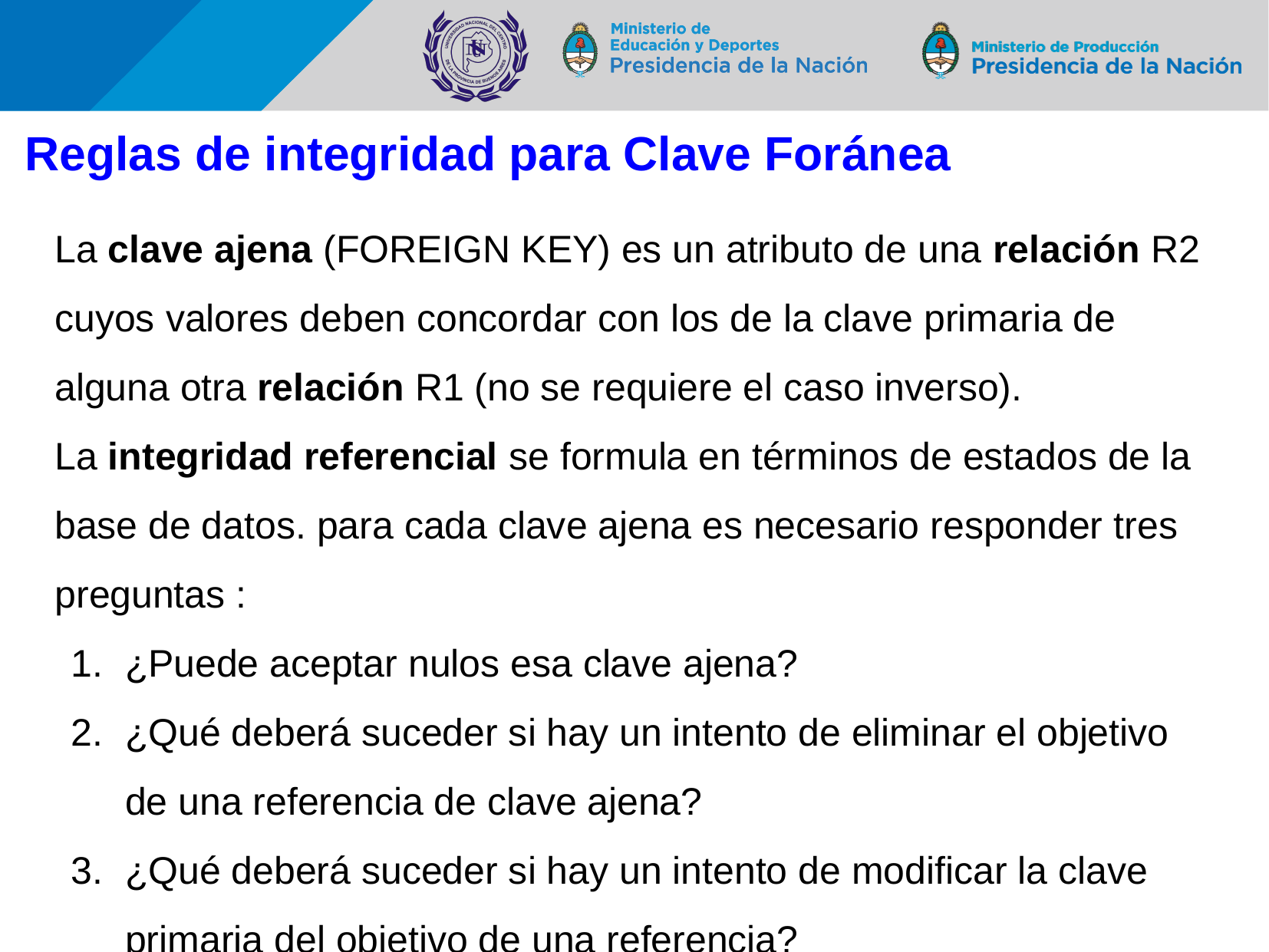

# Reglas de integridad para Clave Foránea

La clave ajena (FOREIGN KEY) es un atributo de una relación R2 cuyos valores deben concordar con los de la clave primaria de alguna otra relación R1 (no se requiere el caso inverso).
La integridad referencial se formula en términos de estados de la base de datos. para cada clave ajena es necesario responder tres preguntas :
¿Puede aceptar nulos esa clave ajena?
¿Qué deberá suceder si hay un intento de eliminar el objetivo de una referencia de clave ajena?
¿Qué deberá suceder si hay un intento de modificar la clave primaria del objetivo de una referencia?